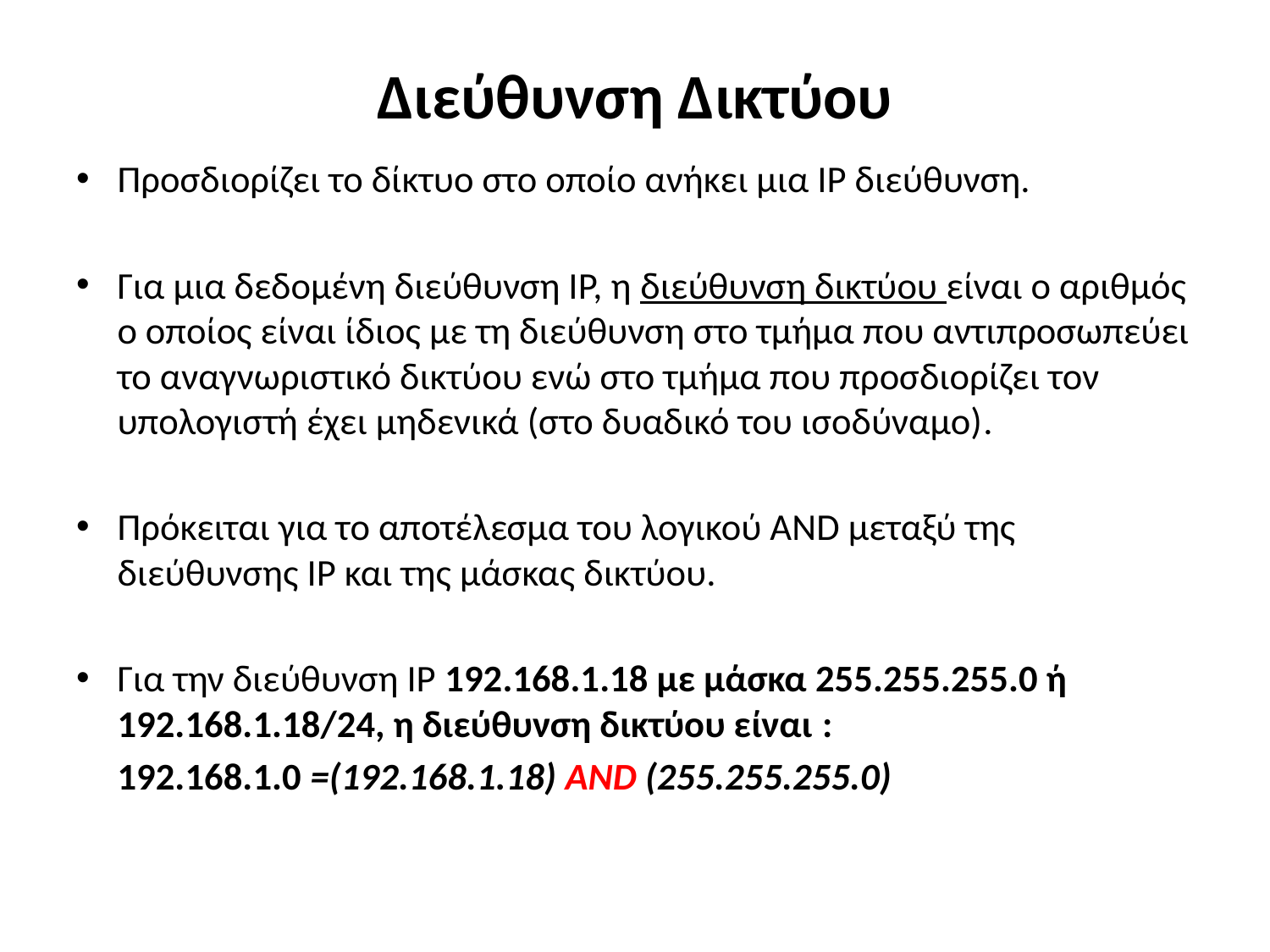

# Διεύθυνση Δικτύου
Προσδιορίζει το δίκτυο στο οποίο ανήκει μια ΙΡ διεύθυνση.

Για μια δεδομένη διεύθυνση IP, η διεύθυνση δικτύου είναι ο αριθμός ο οποίος είναι ίδιος με τη διεύθυνση στο τμήμα που αντιπροσωπεύει το αναγνωριστικό δικτύου ενώ στο τμήμα που προσδιορίζει τον υπολογιστή έχει μηδενικά (στο δυαδικό του ισοδύναμο).

Πρόκειται για το αποτέλεσμα του λογικού AND μεταξύ της διεύθυνσης IP και της μάσκας δικτύου.

Για την διεύθυνση IP 192.168.1.18 με μάσκα 255.255.255.0 ή 192.168.1.18/24, η διεύθυνση δικτύου είναι :
	192.168.1.0 =(192.168.1.18) AND (255.255.255.0)